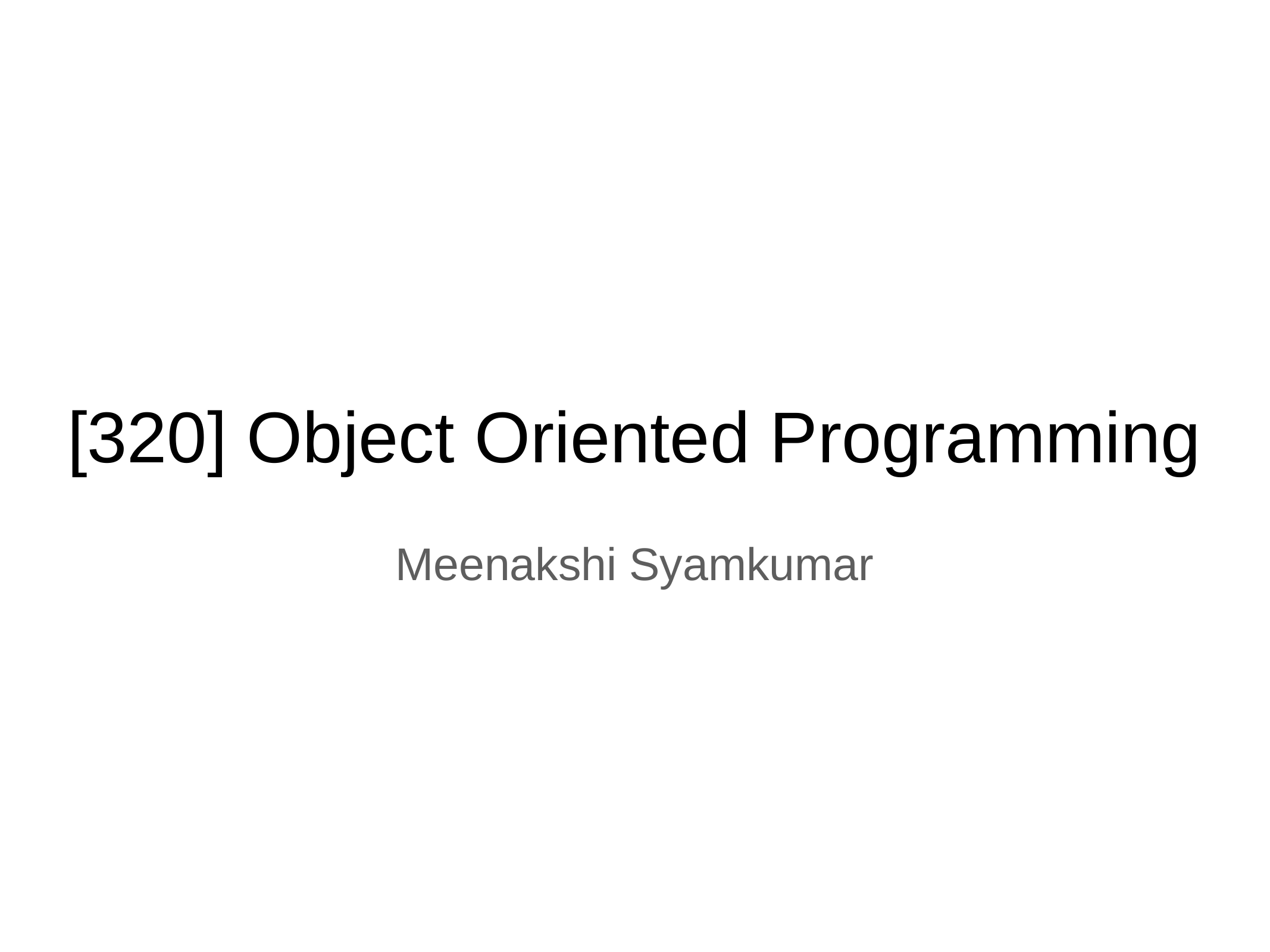

# [320] Object Oriented Programming
Meenakshi Syamkumar